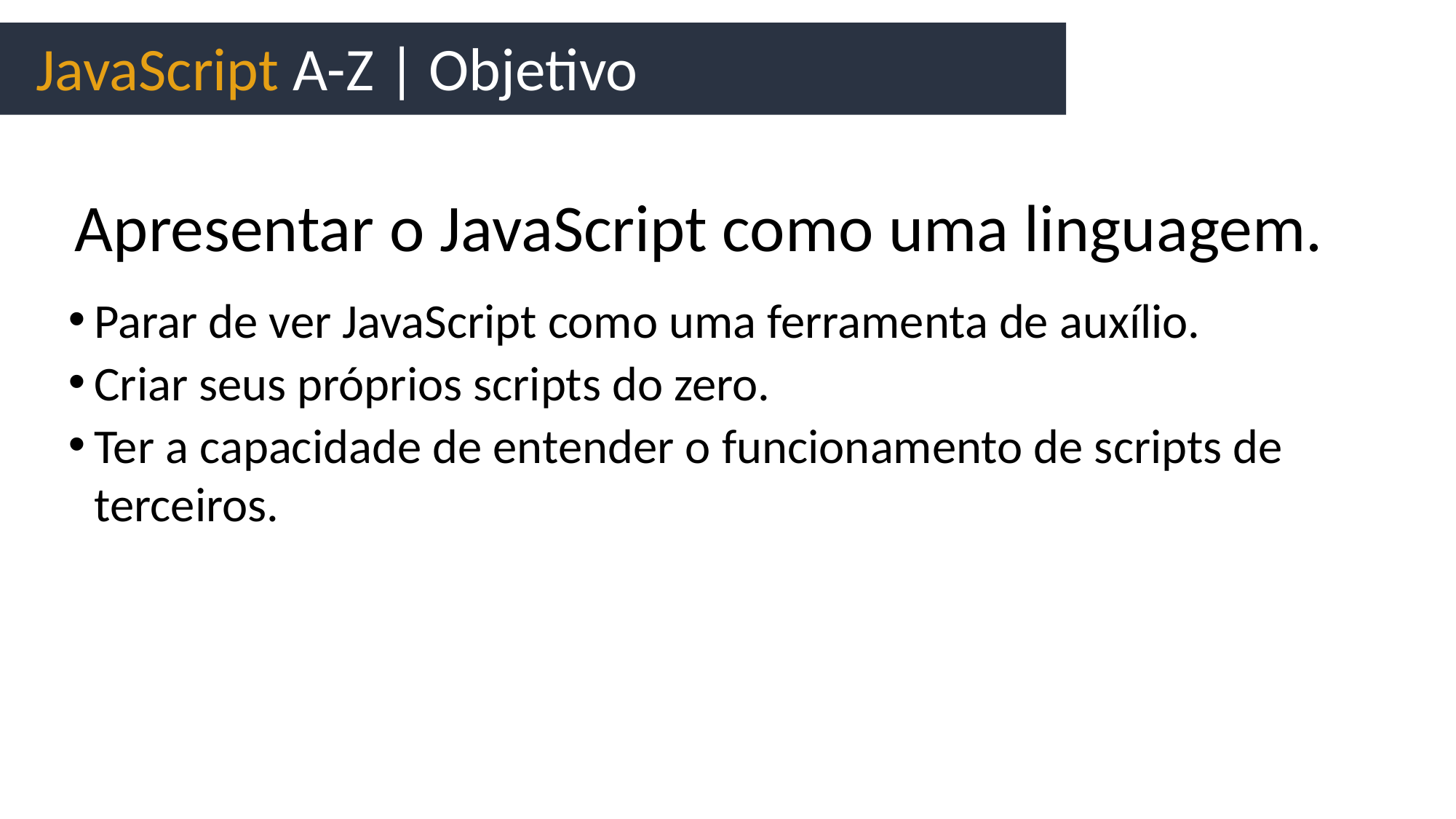

JavaScript A-Z | Objetivo
Apresentar o JavaScript como uma linguagem.
Parar de ver JavaScript como uma ferramenta de auxílio.
Criar seus próprios scripts do zero.
Ter a capacidade de entender o funcionamento de scripts de terceiros.